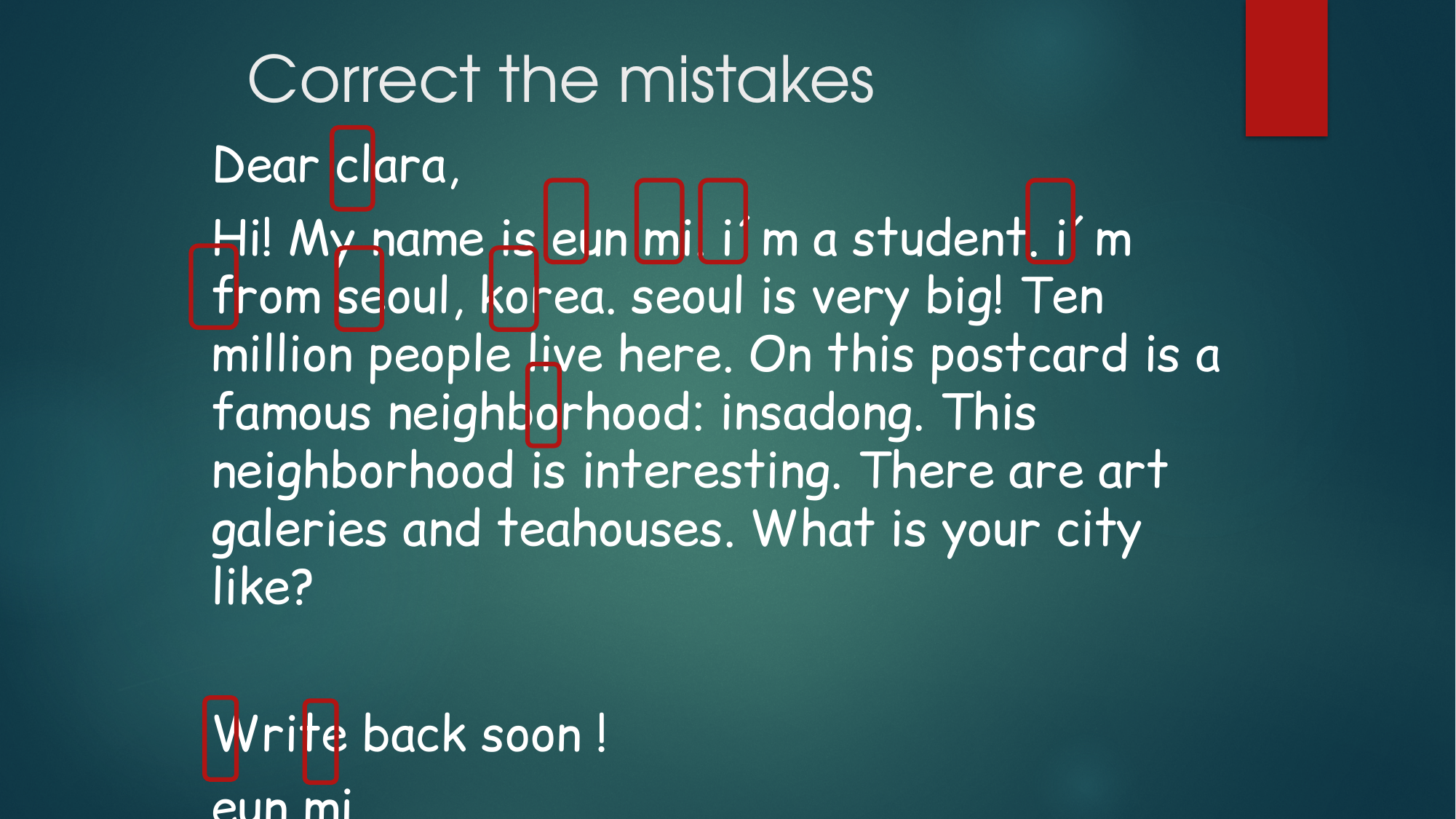

# Correct the mistakes
Dear clara,
Hi! My name is eun mi. i´m a student. i´m from seoul, korea. seoul is very big! Ten million people live here. On this postcard is a famous neighborhood: insadong. This neighborhood is interesting. There are art galeries and teahouses. What is your city like?

Write back soon !
eun mi